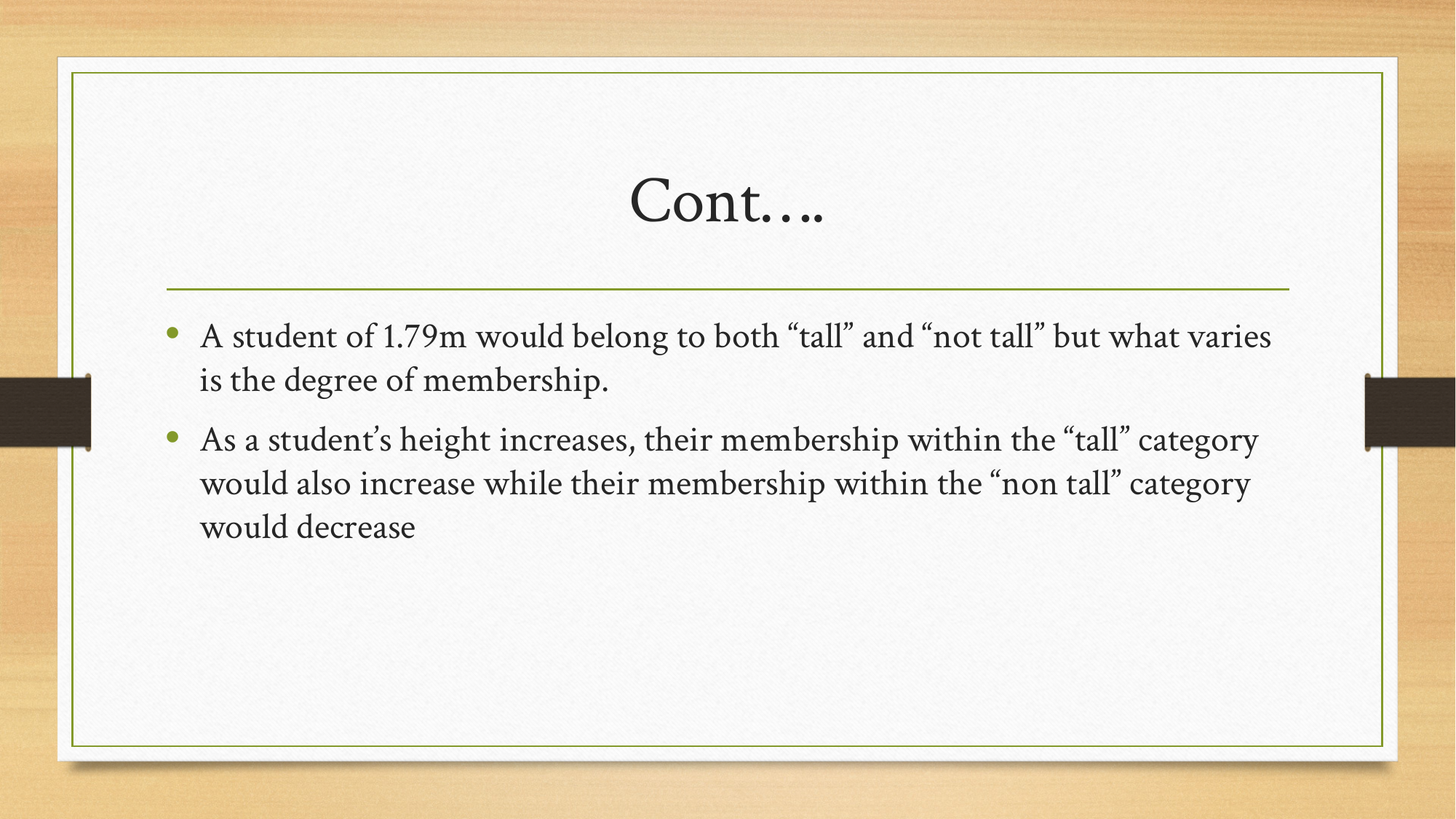

# Cont….
A student of 1.79m would belong to both “tall” and “not tall” but what varies is the degree of membership.
As a student’s height increases, their membership within the “tall” category would also increase while their membership within the “non tall” category would decrease